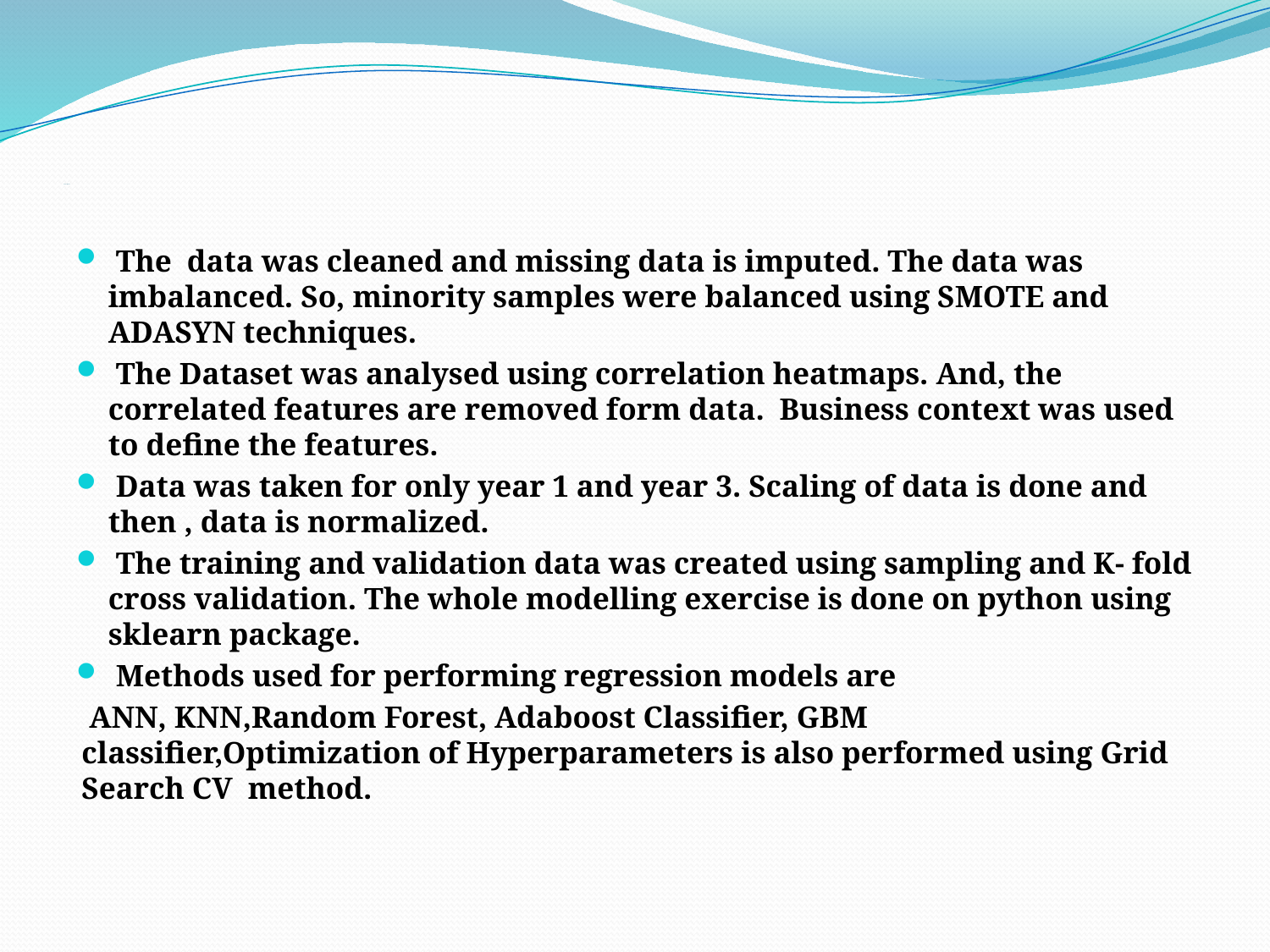

# Analytic Approach

 The  data was cleaned and missing data is imputed. The data was imbalanced. So, minority samples were balanced using SMOTE and ADASYN techniques.
 The Dataset was analysed using correlation heatmaps. And, the correlated features are removed form data.  Business context was used to define the features.
 Data was taken for only year 1 and year 3. Scaling of data is done and then , data is normalized.
 The training and validation data was created using sampling and K- fold cross validation. The whole modelling exercise is done on python using sklearn package.
 Methods used for performing regression models are
 ANN, KNN,Random Forest, Adaboost Classifier, GBM classifier,Optimization of Hyperparameters is also performed using Grid Search CV  method.